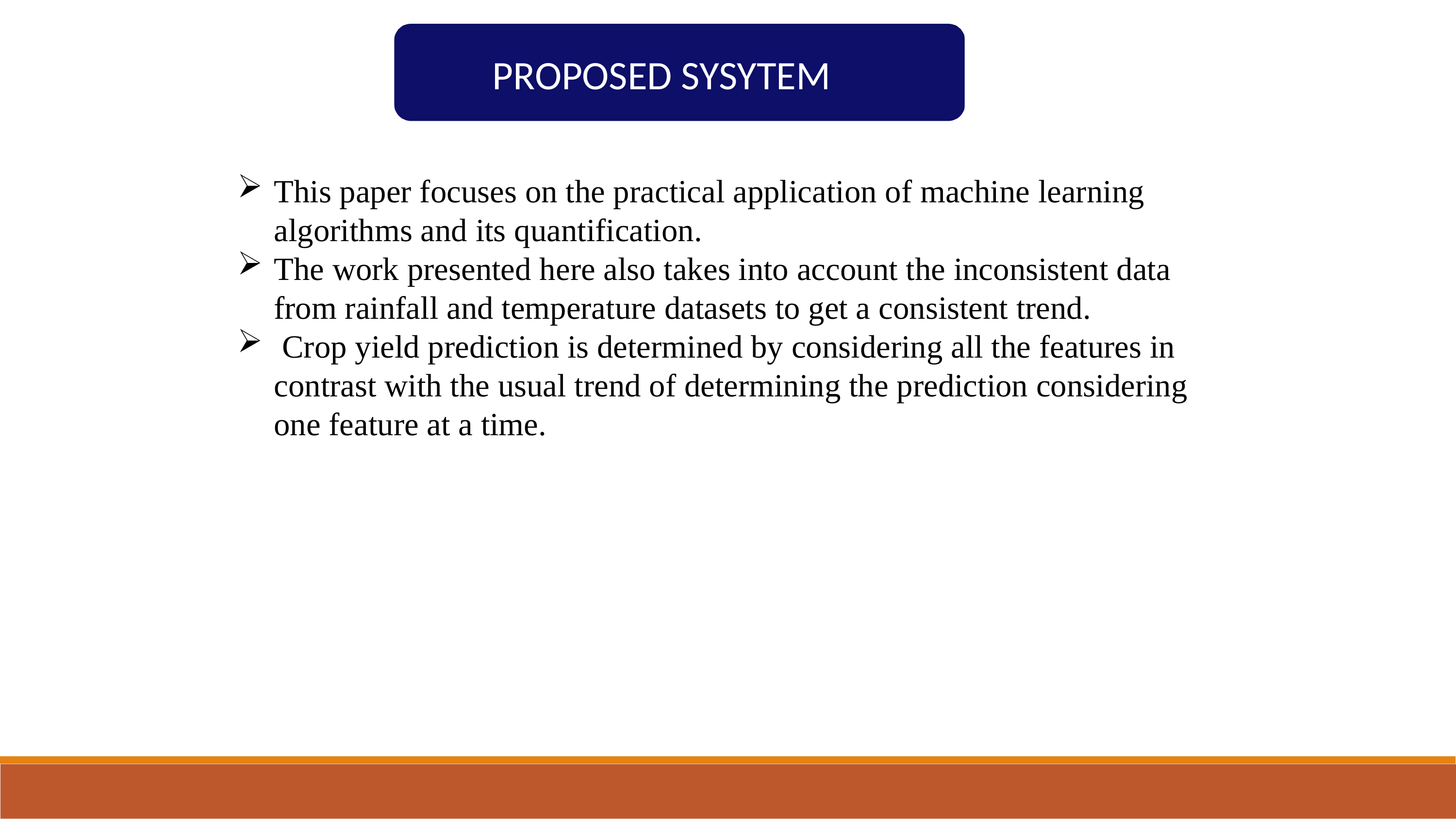

PROPOSED SYSYTEM
This paper focuses on the practical application of machine learning algorithms and its quantification.
The work presented here also takes into account the inconsistent data from rainfall and temperature datasets to get a consistent trend.
 Crop yield prediction is determined by considering all the features in contrast with the usual trend of determining the prediction considering one feature at a time.